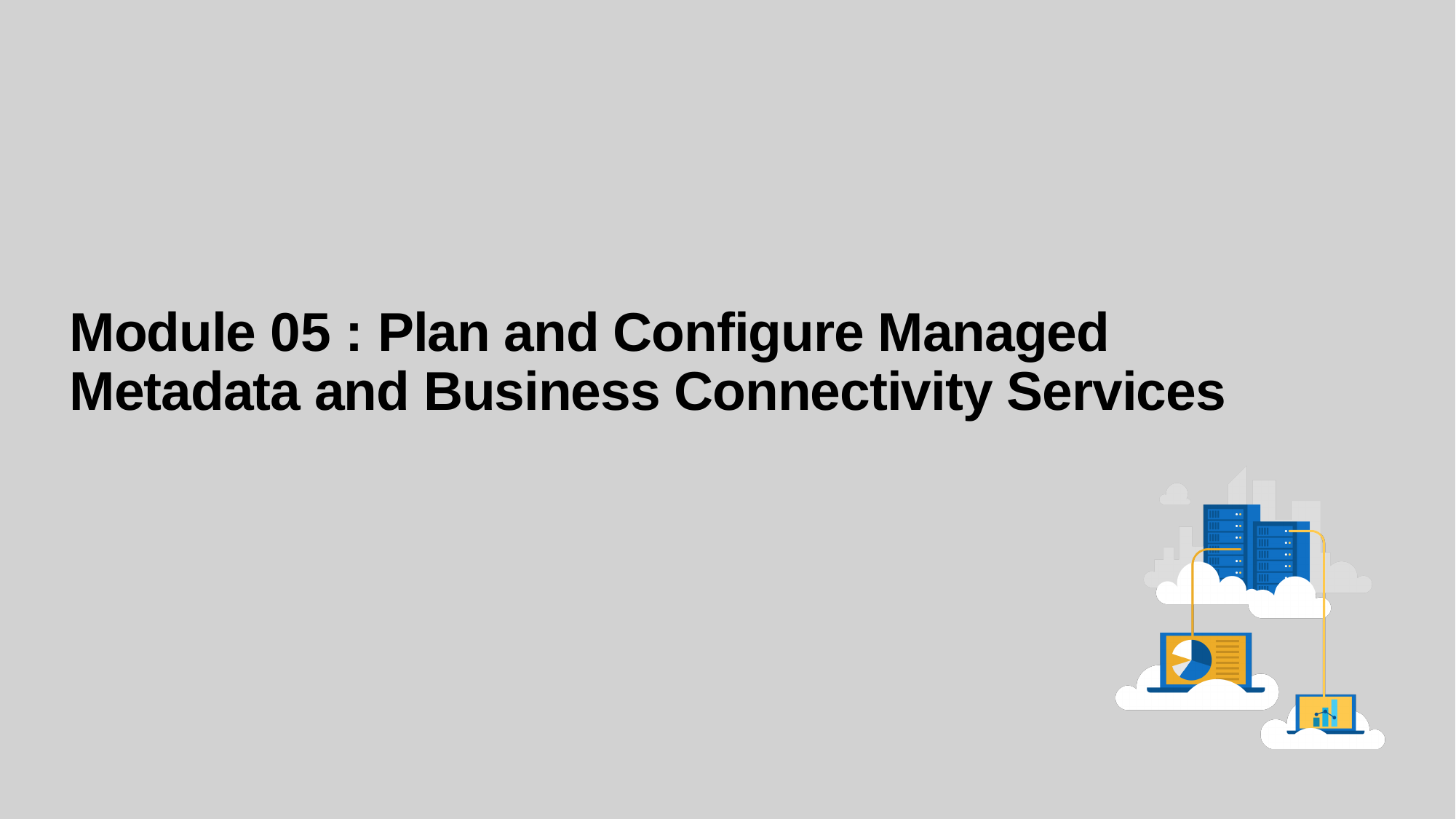

# Module 05 : Plan and Configure Managed Metadata and Business Connectivity Services